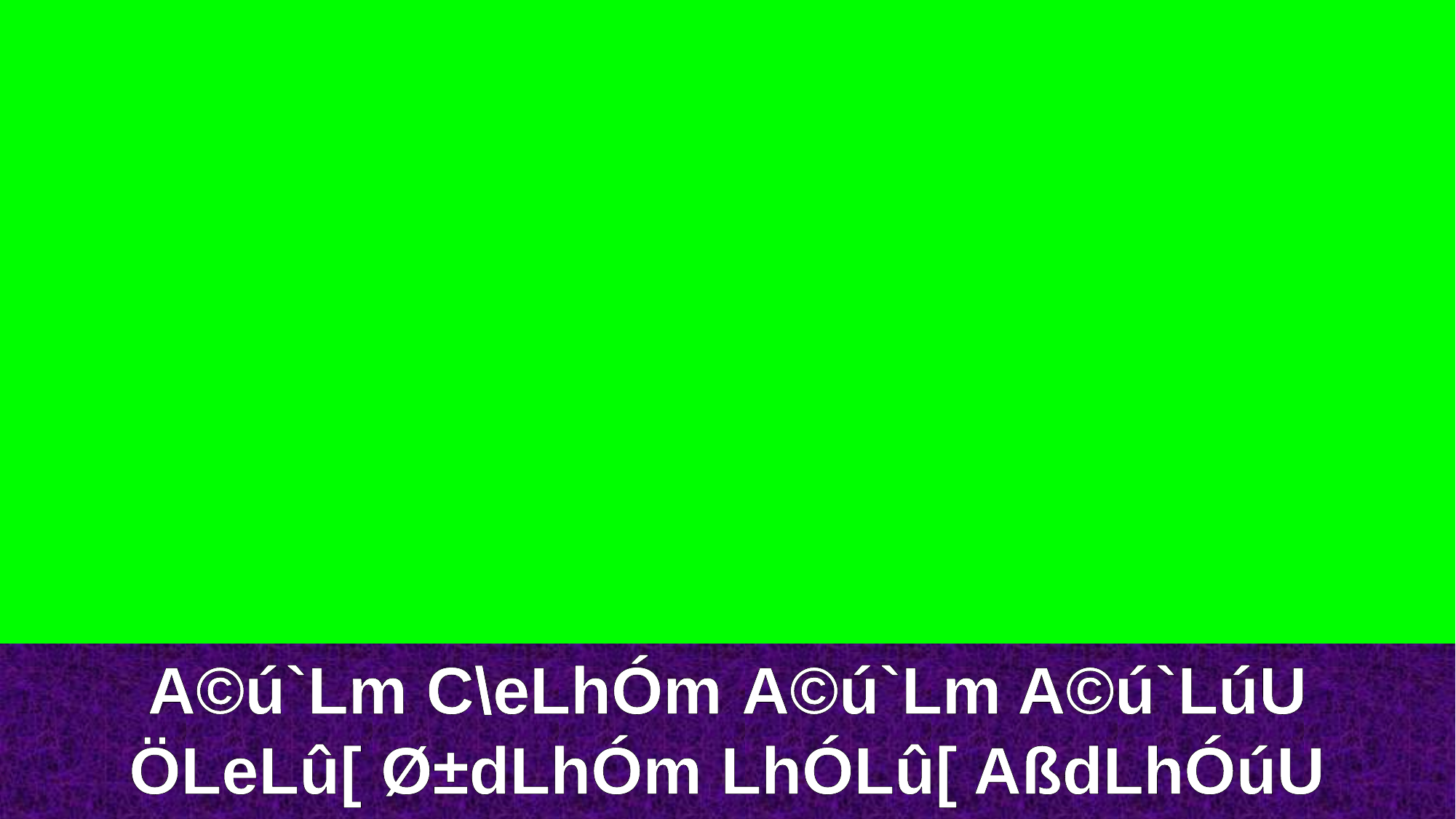

A©ú`Lm C\eLhÓm A©ú`Lm A©ú`LúU
ÖLeLû[ Ø±dLhÓm LhÓLû[ AßdLhÓúU